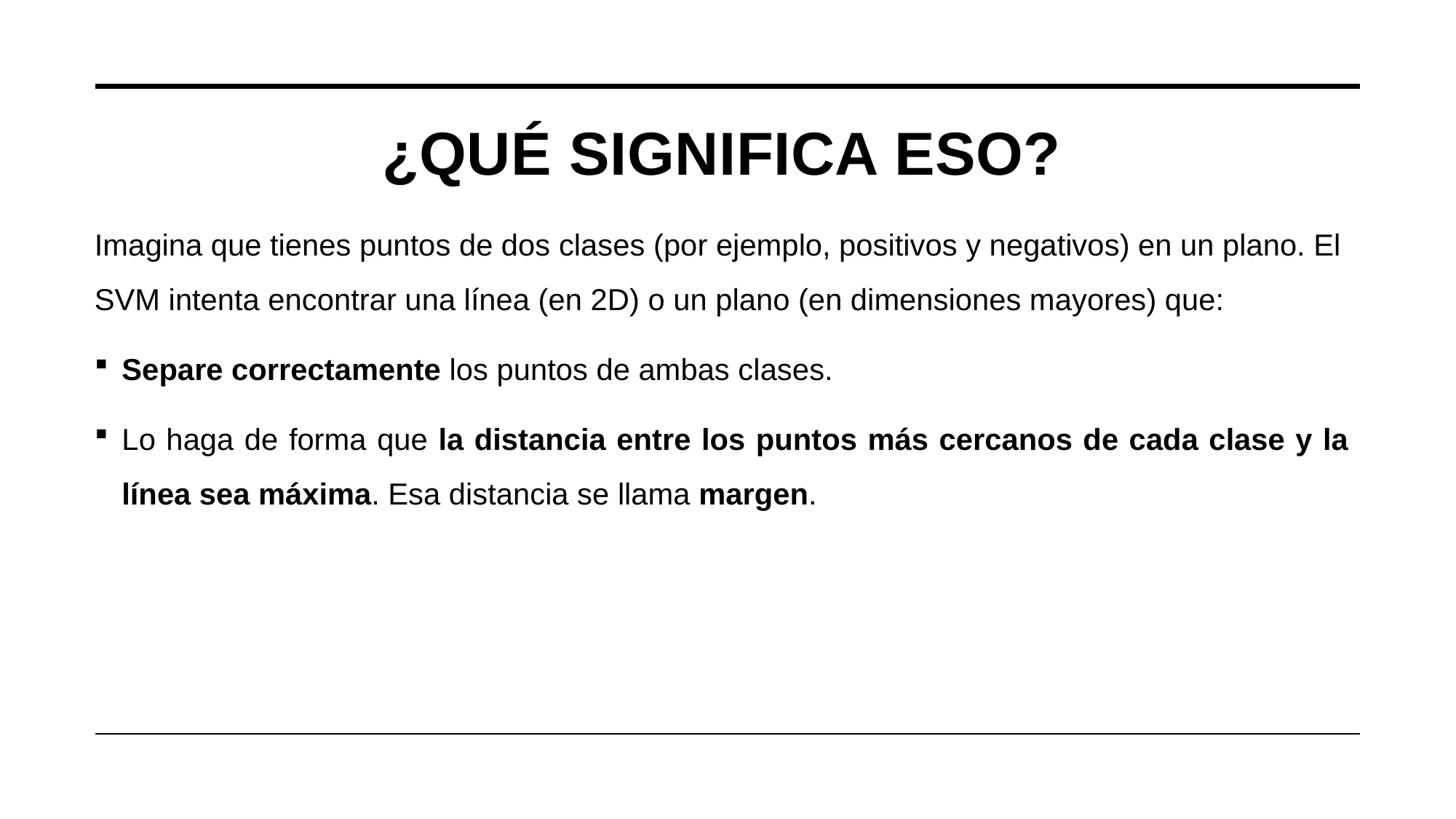

# ¿Qué significa eso?
Imagina que tienes puntos de dos clases (por ejemplo, positivos y negativos) en un plano. El SVM intenta encontrar una línea (en 2D) o un plano (en dimensiones mayores) que:
Separe correctamente los puntos de ambas clases.
Lo haga de forma que la distancia entre los puntos más cercanos de cada clase y la línea sea máxima. Esa distancia se llama margen.